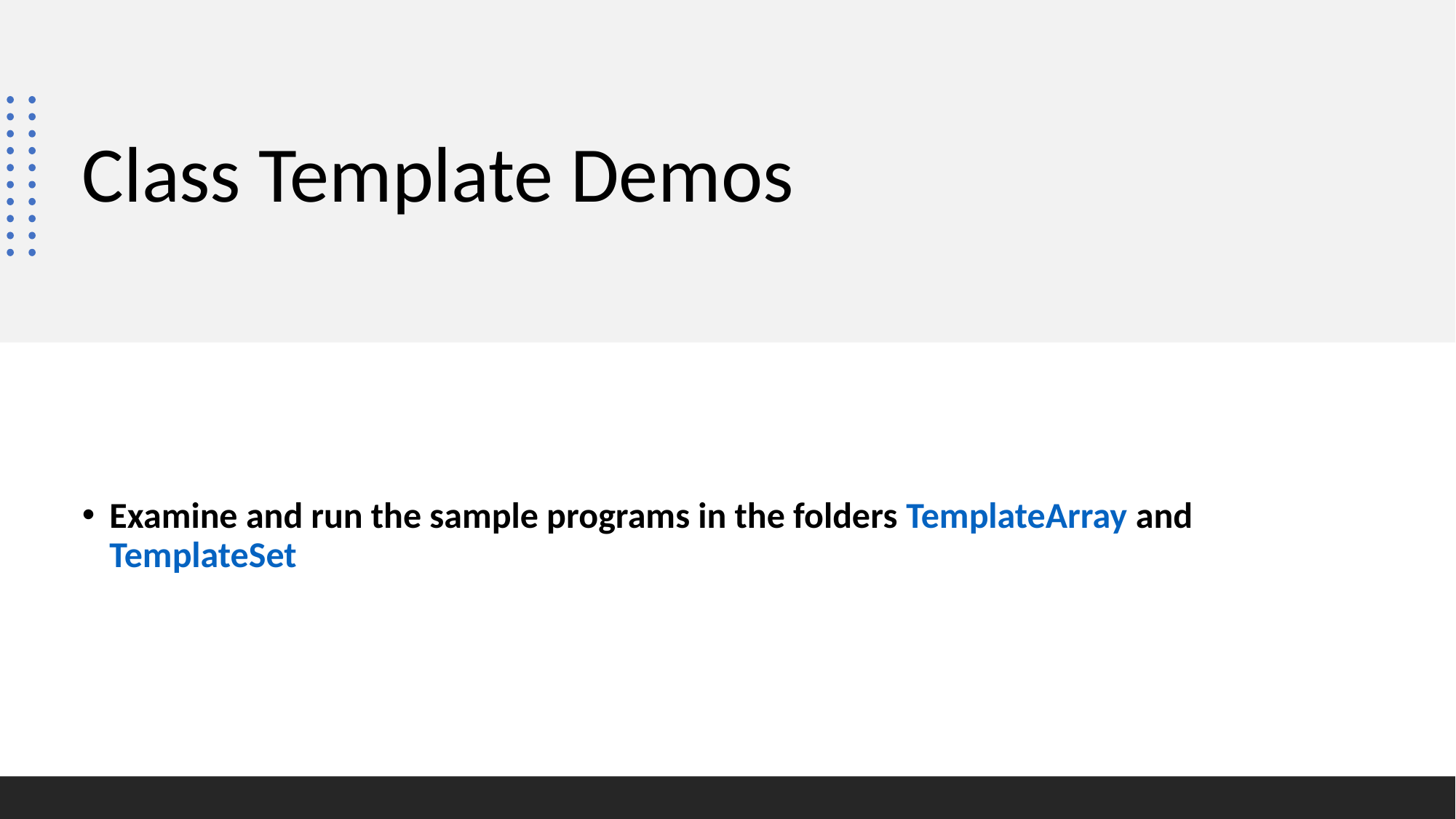

# Class Template Demos

Examine and run the sample programs in the folders TemplateArray and TemplateSet